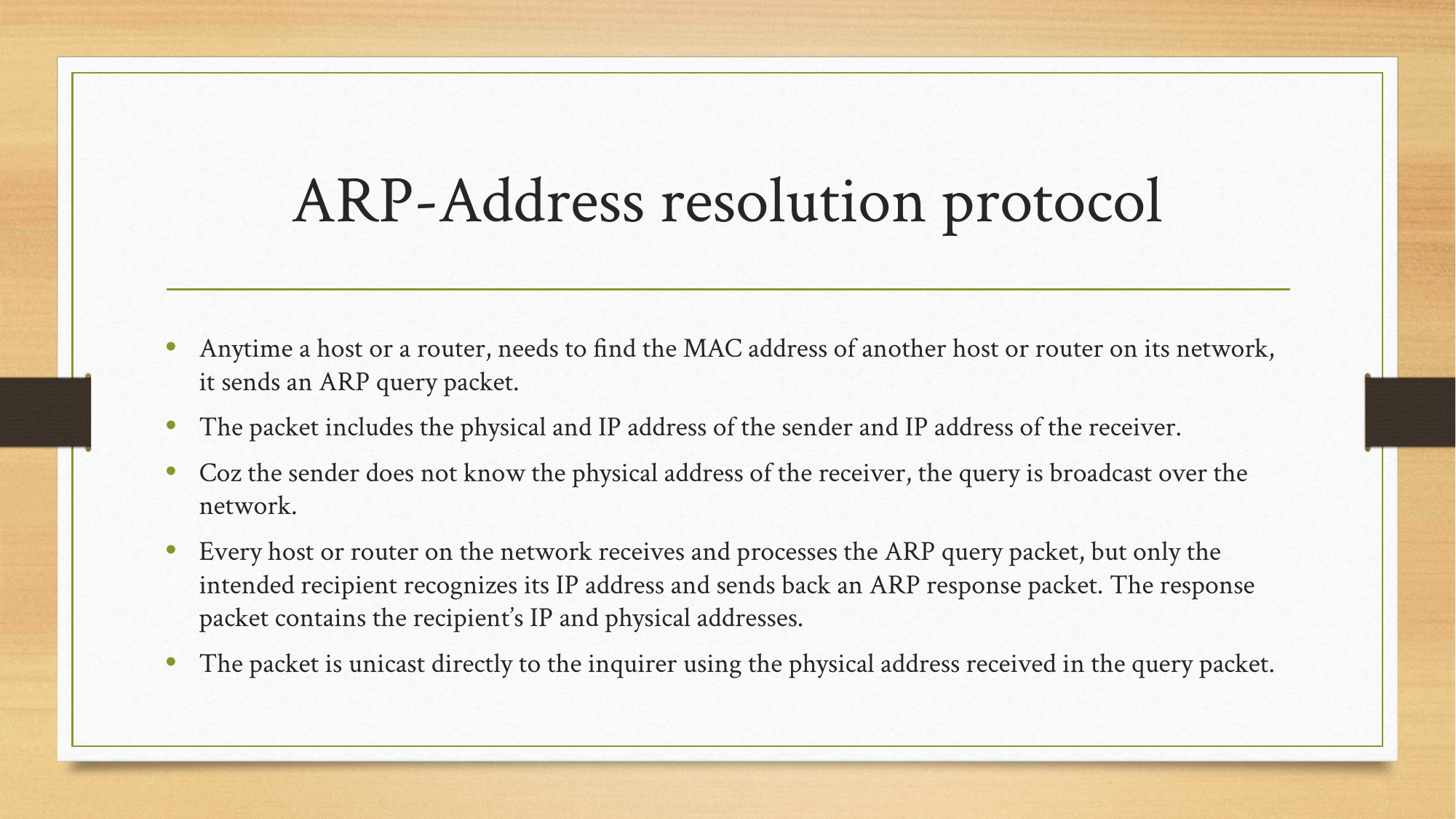

# ARP-Address resolution protocol
Anytime a host or a router, needs to find the MAC address of another host or router on its network, it sends an ARP query packet.
The packet includes the physical and IP address of the sender and IP address of the receiver.
Coz the sender does not know the physical address of the receiver, the query is broadcast over the network.
Every host or router on the network receives and processes the ARP query packet, but only the intended recipient recognizes its IP address and sends back an ARP response packet. The response packet contains the recipient’s IP and physical addresses.
The packet is unicast directly to the inquirer using the physical address received in the query packet.